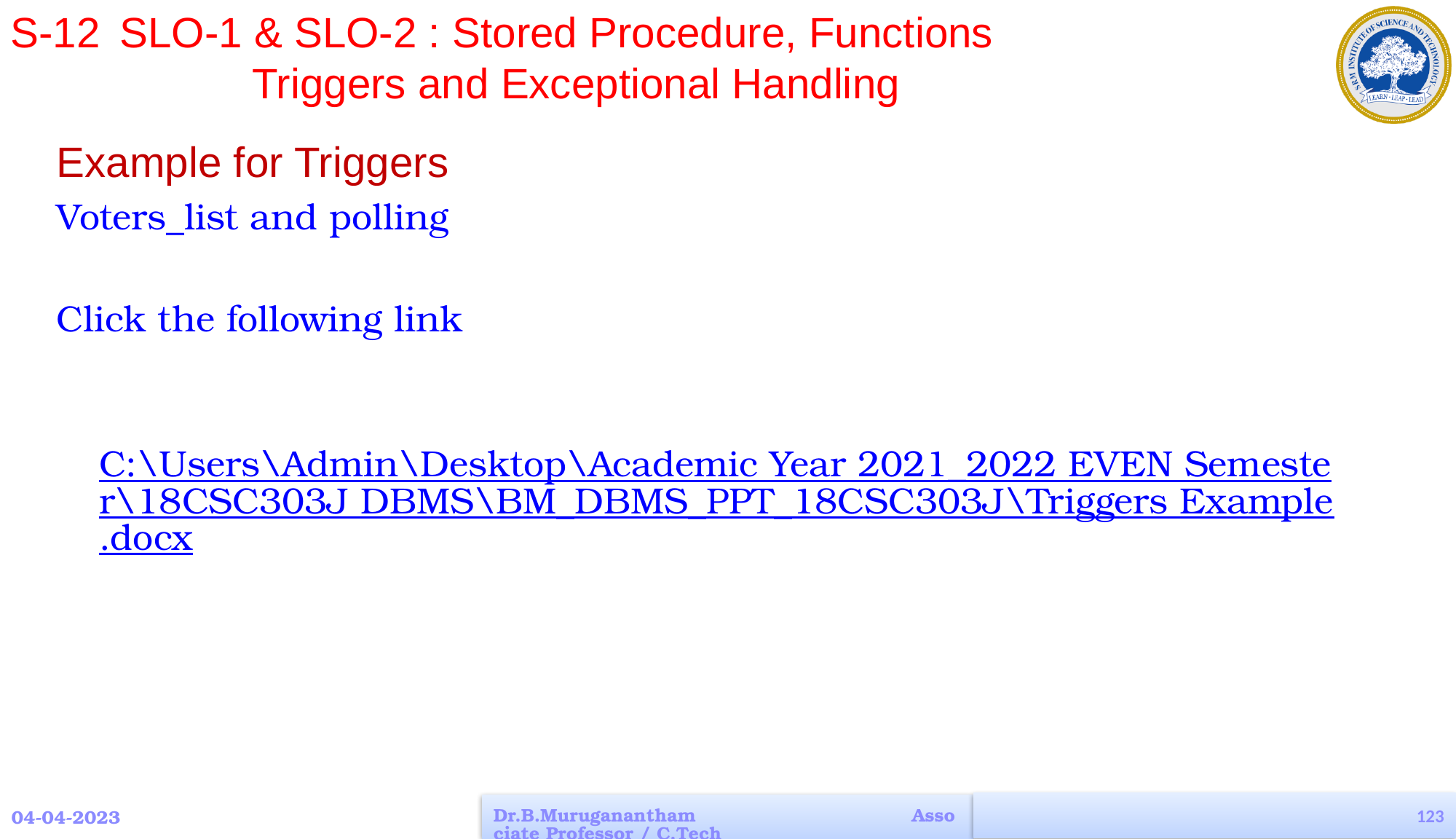

S-12	SLO-1 & SLO-2 : Stored Procedure, Functions 					  Triggers and Exceptional Handling
Example for Triggers
Voters_list and polling

Click the following link

	C:\Users\Admin\Desktop\Academic Year 2021_2022 EVEN Semester\18CSC303J DBMS\BM_DBMS_PPT_18CSC303J\Triggers Example.docx
123
04-04-2023
Dr.B.Muruganantham                                   Associate Professor / C.Tech